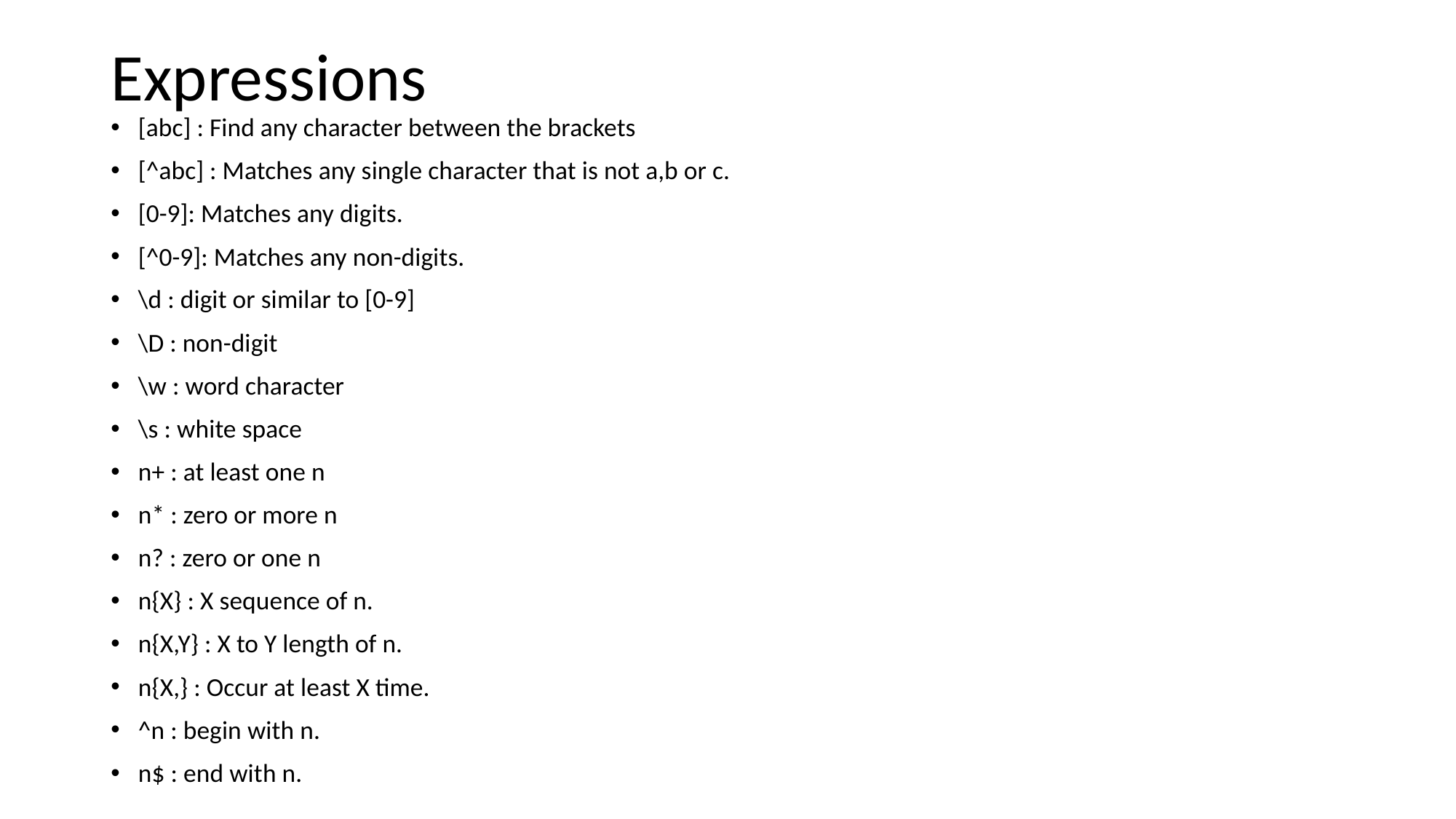

# Expressions
[abc] : Find any character between the brackets
[^abc] : Matches any single character that is not a,b or c.
[0-9]: Matches any digits.
[^0-9]: Matches any non-digits.
\d : digit or similar to [0-9]
\D : non-digit
\w : word character
\s : white space
n+ : at least one n
n* : zero or more n
n? : zero or one n
n{X} : X sequence of n.
n{X,Y} : X to Y length of n.
n{X,} : Occur at least X time.
^n : begin with n.
n$ : end with n.